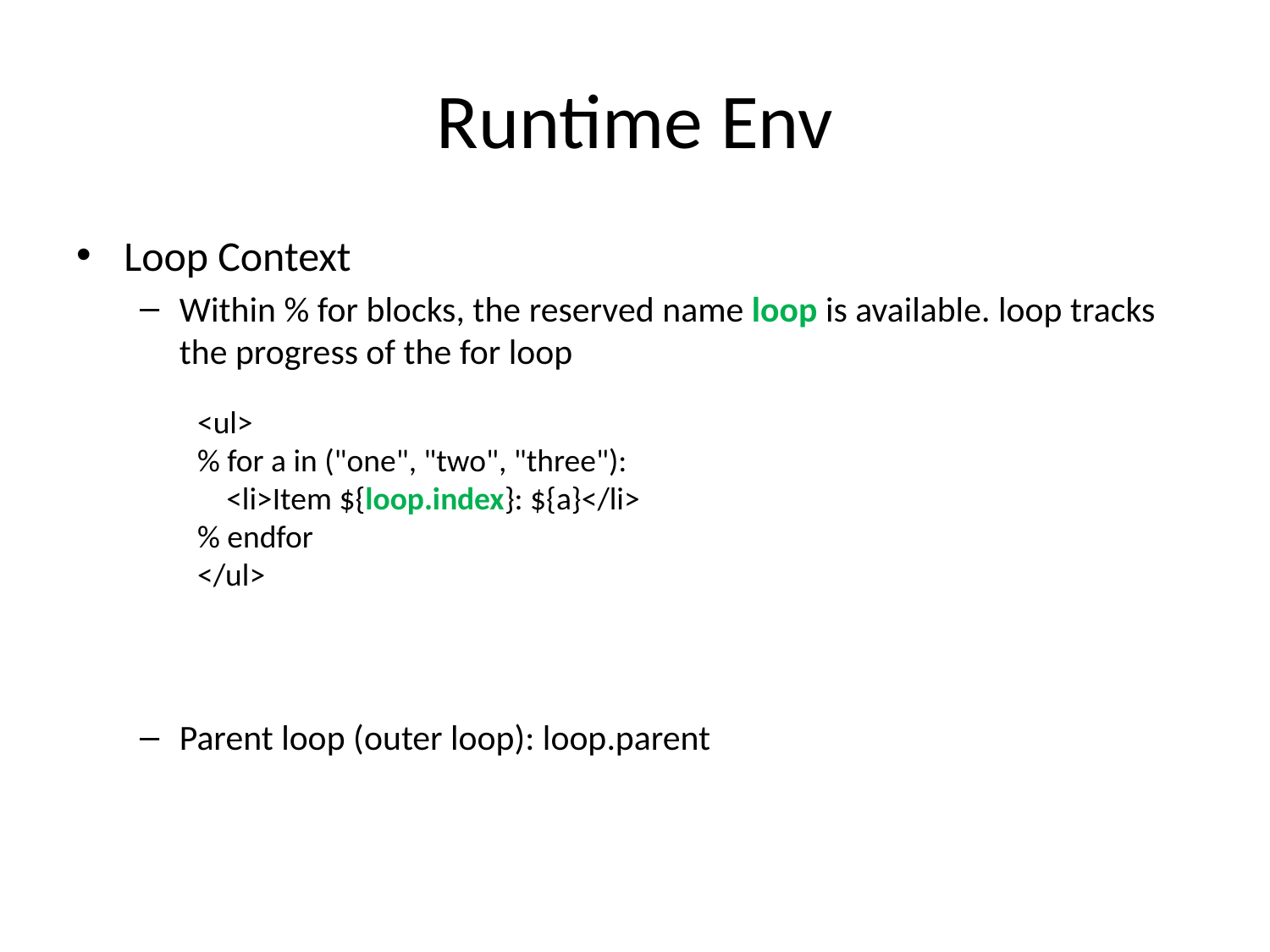

# Runtime Env
Loop Context
Within % for blocks, the reserved name loop is available. loop tracks the progress of the for loop

Parent loop (outer loop): loop.parent
<ul>
% for a in ("one", "two", "three"):
    <li>Item ${loop.index}: ${a}</li>
% endfor
</ul>